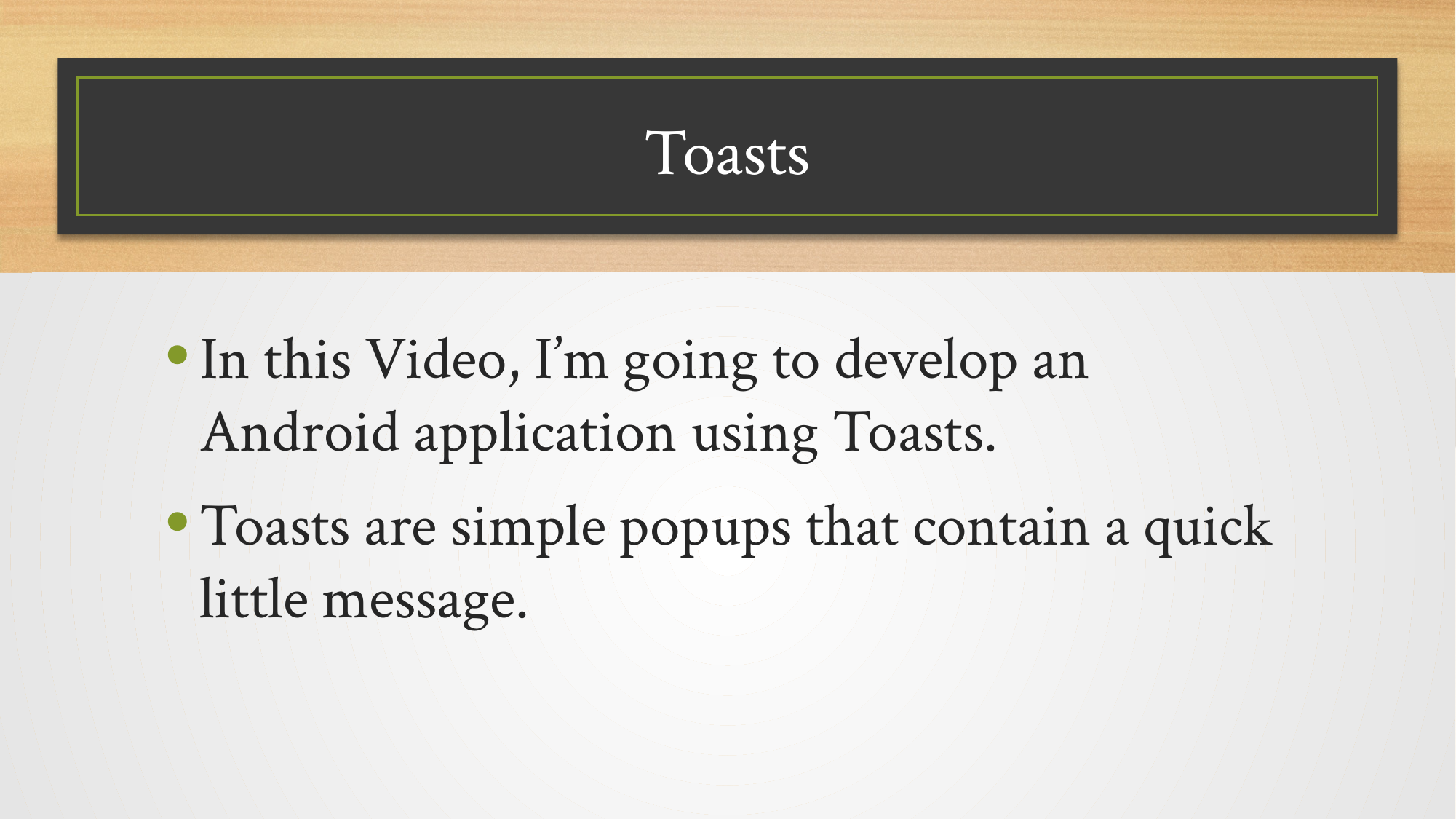

# Toasts

In this Video, I’m going to develop an Android application using Toasts.
Toasts are simple popups that contain a quick little message.